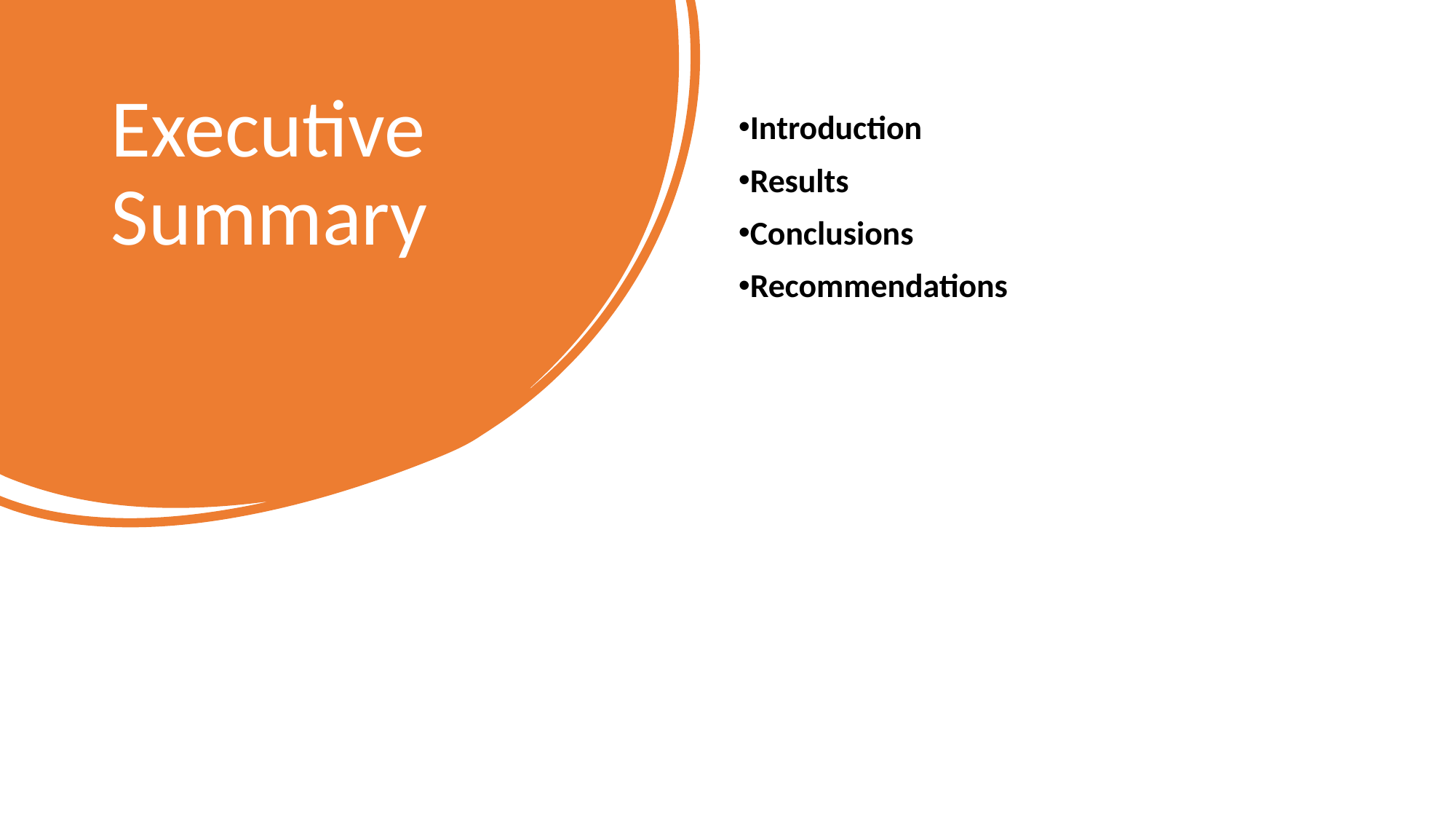

# Executive Summary
Introduction
Results
Conclusions
Recommendations